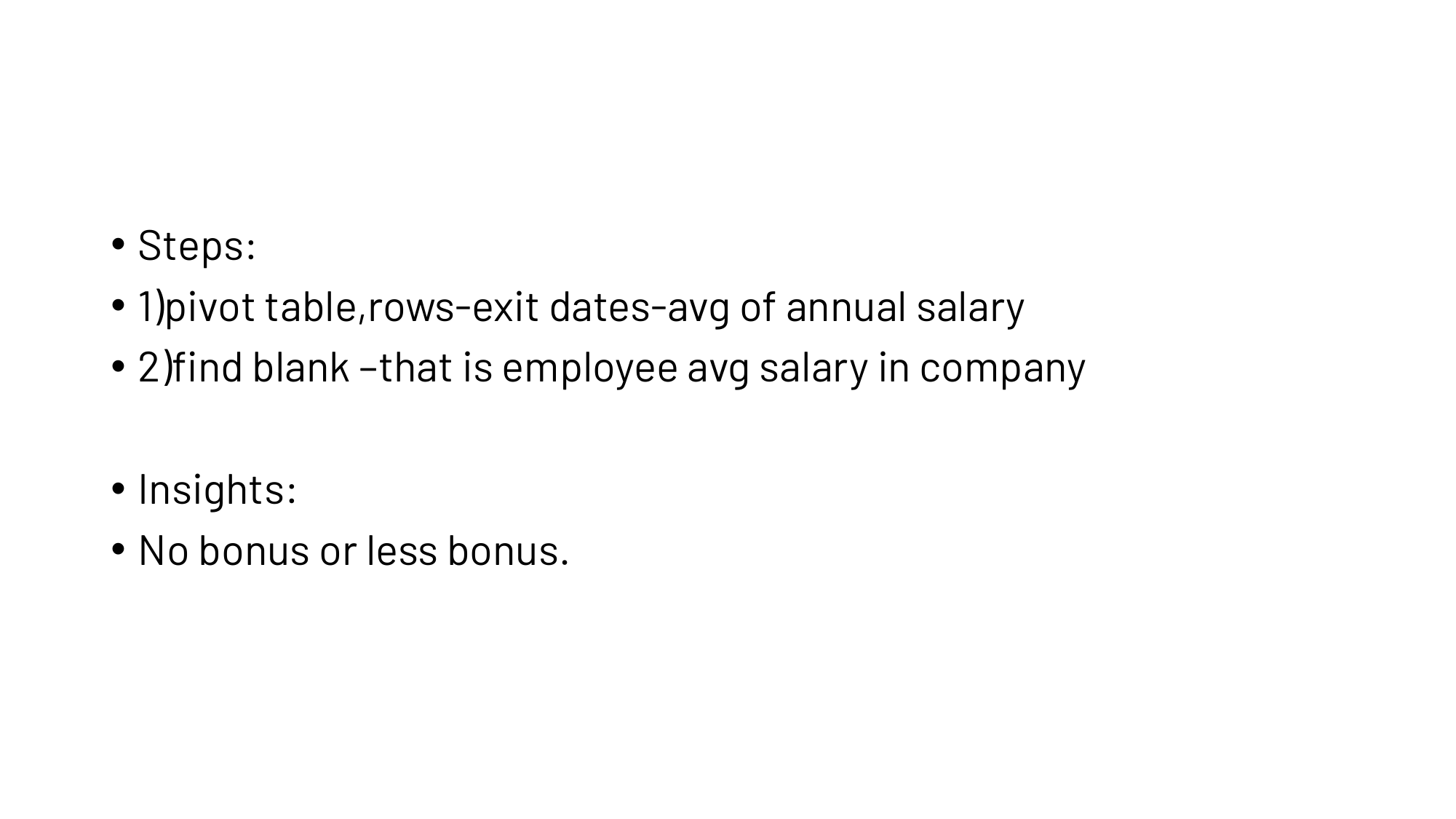

#
Steps:
1)pivot table,rows-exit dates-avg of annual salary
2)find blank –that is employee avg salary in company

Insights:
No bonus or less bonus.